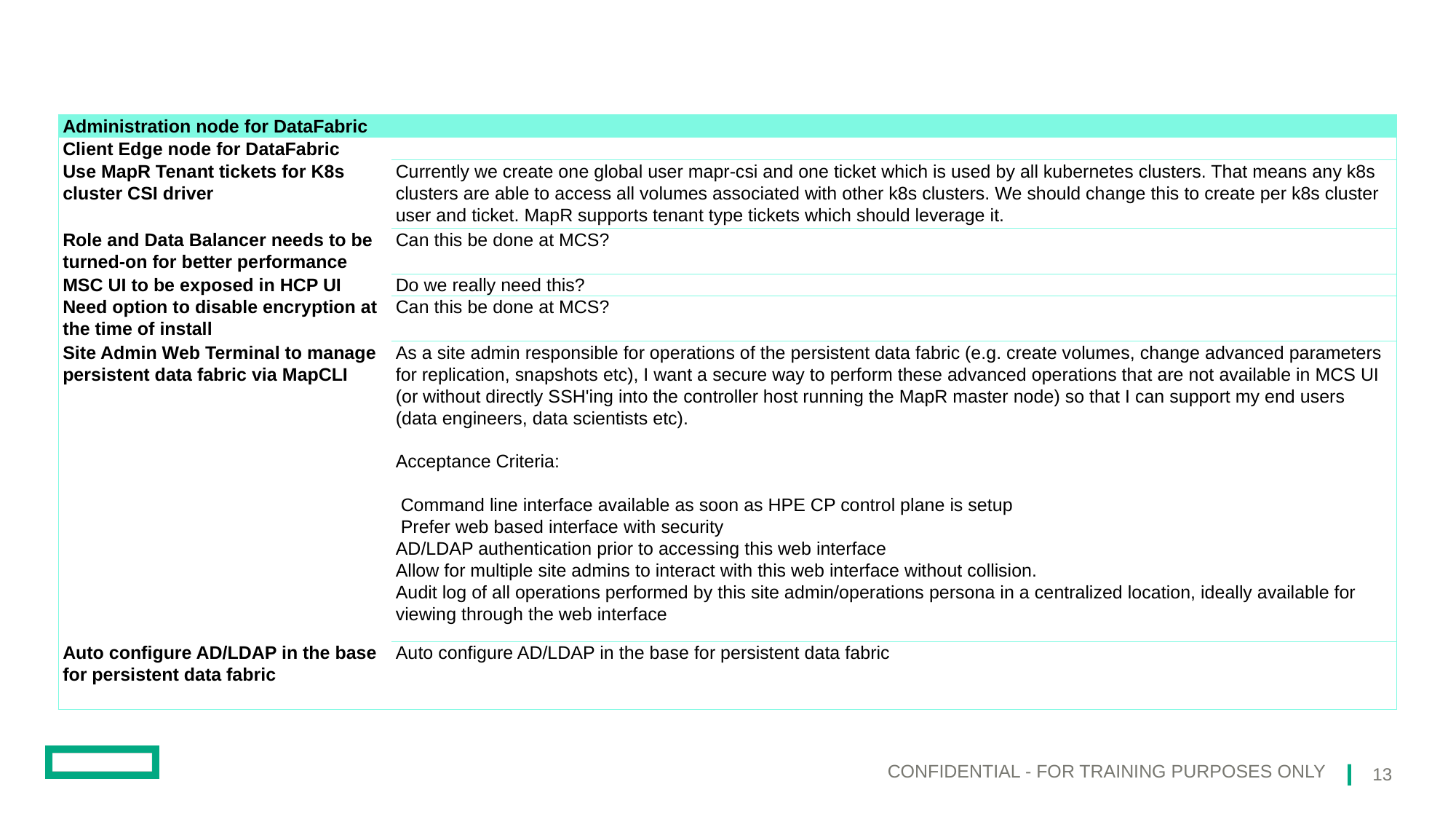

| Administration node for DataFabric |  |
| --- | --- |
| Client Edge node for DataFabric |  |
| Use MapR Tenant tickets for K8s cluster CSI driver | Currently we create one global user mapr-csi and one ticket which is used by all kubernetes clusters. That means any k8s clusters are able to access all volumes associated with other k8s clusters. We should change this to create per k8s cluster user and ticket. MapR supports tenant type tickets which should leverage it. |
| Role and Data Balancer needs to be turned-on for better performance | Can this be done at MCS? |
| MSC UI to be exposed in HCP UI | Do we really need this? |
| Need option to disable encryption at the time of install | Can this be done at MCS? |
| Site Admin Web Terminal to manage persistent data fabric via MapCLI | As a site admin responsible for operations of the persistent data fabric (e.g. create volumes, change advanced parameters for replication, snapshots etc), I want a secure way to perform these advanced operations that are not available in MCS UI (or without directly SSH'ing into the controller host running the MapR master node) so that I can support my end users (data engineers, data scientists etc).   Acceptance Criteria:   Command line interface available as soon as HPE CP control plane is setup Prefer web based interface with security AD/LDAP authentication prior to accessing this web interface Allow for multiple site admins to interact with this web interface without collision. Audit log of all operations performed by this site admin/operations persona in a centralized location, ideally available for viewing through the web interface |
| Auto configure AD/LDAP in the base for persistent data fabric | Auto configure AD/LDAP in the base for persistent data fabric |
13
CONFIDENTIAL - FOR TRAINING PURPOSES ONLY